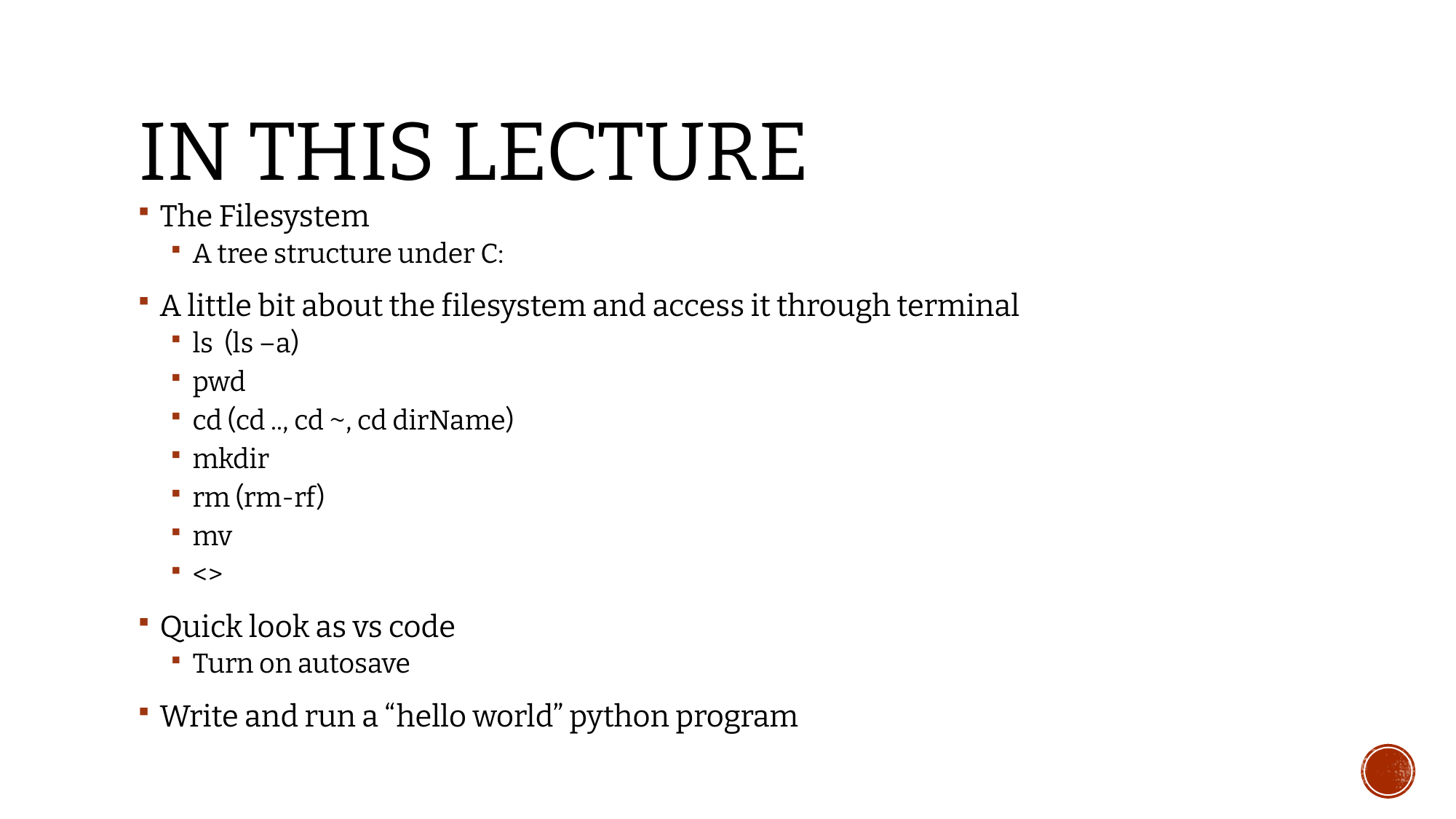

# In this lecture
The Filesystem
A tree structure under C:
A little bit about the filesystem and access it through terminal
ls  (ls –a)
pwd
cd (cd .., cd ~, cd dirName)
mkdir
rm (rm-rf)
mv
<>
Quick look as vs code
Turn on autosave
Write and run a “hello world” python program